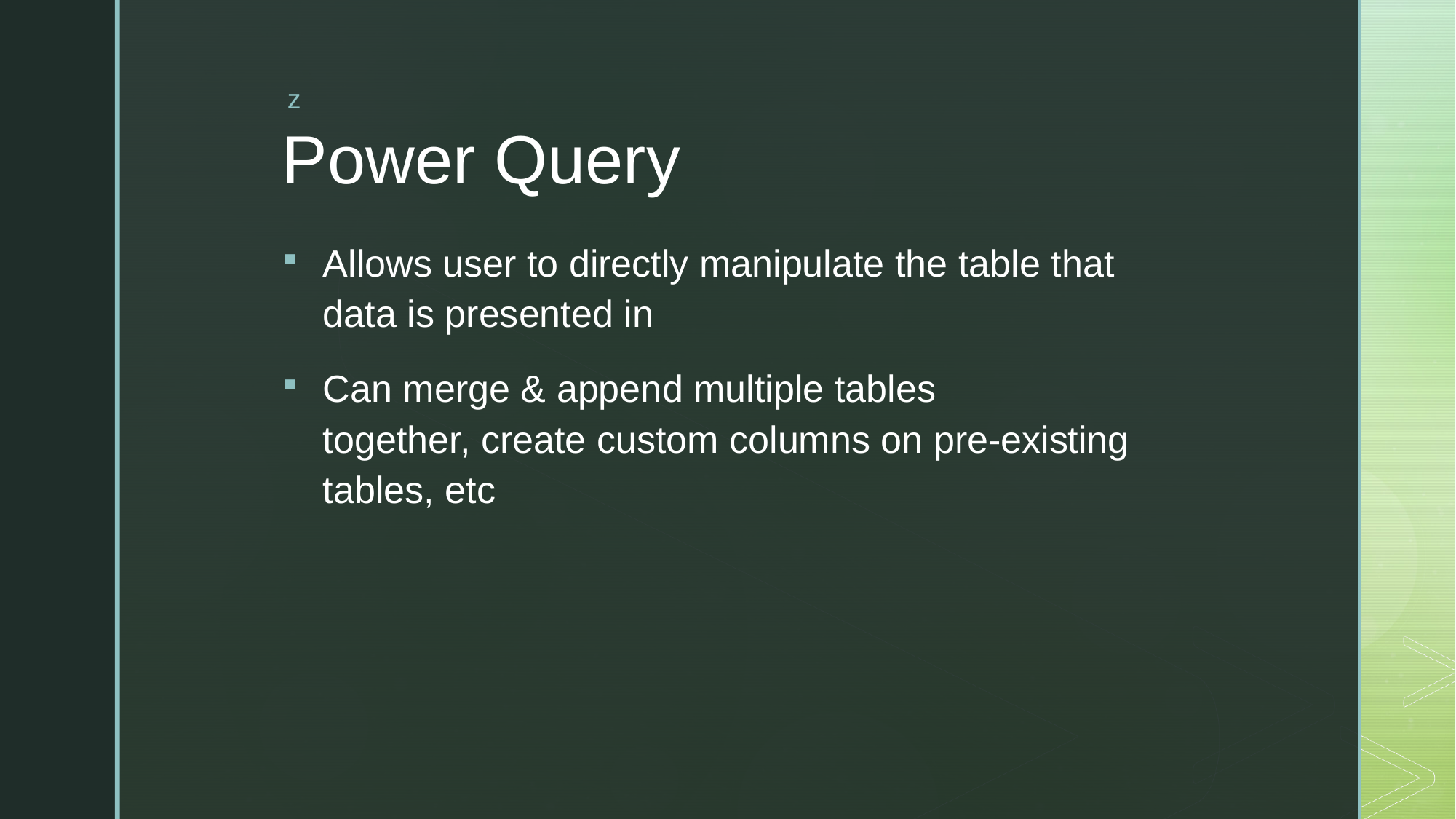

# Power Query
Allows user to directly manipulate the table that data is presented in
Can merge & append multiple tables together, create custom columns on pre-existing tables, etc